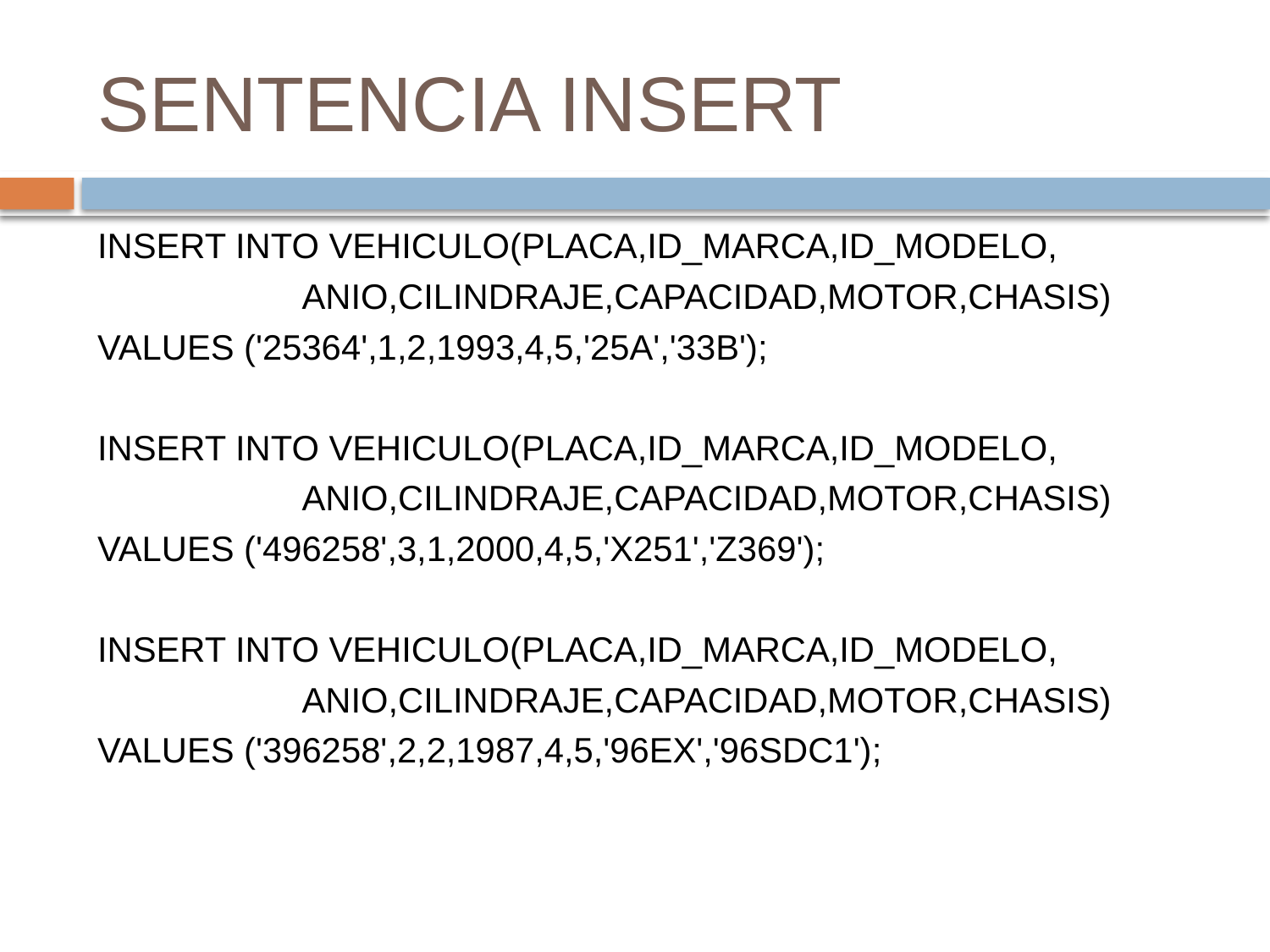

# SENTENCIA INSERT
INSERT INTO VEHICULO(PLACA,ID_MARCA,ID_MODELO,
                     ANIO,CILINDRAJE,CAPACIDAD,MOTOR,CHASIS)
VALUES ('25364',1,2,1993,4,5,'25A','33B');

INSERT INTO VEHICULO(PLACA,ID_MARCA,ID_MODELO,
                     ANIO,CILINDRAJE,CAPACIDAD,MOTOR,CHASIS)
VALUES ('496258',3,1,2000,4,5,'X251','Z369');

INSERT INTO VEHICULO(PLACA,ID_MARCA,ID_MODELO,
                     ANIO,CILINDRAJE,CAPACIDAD,MOTOR,CHASIS)
VALUES ('396258',2,2,1987,4,5,'96EX','96SDC1');